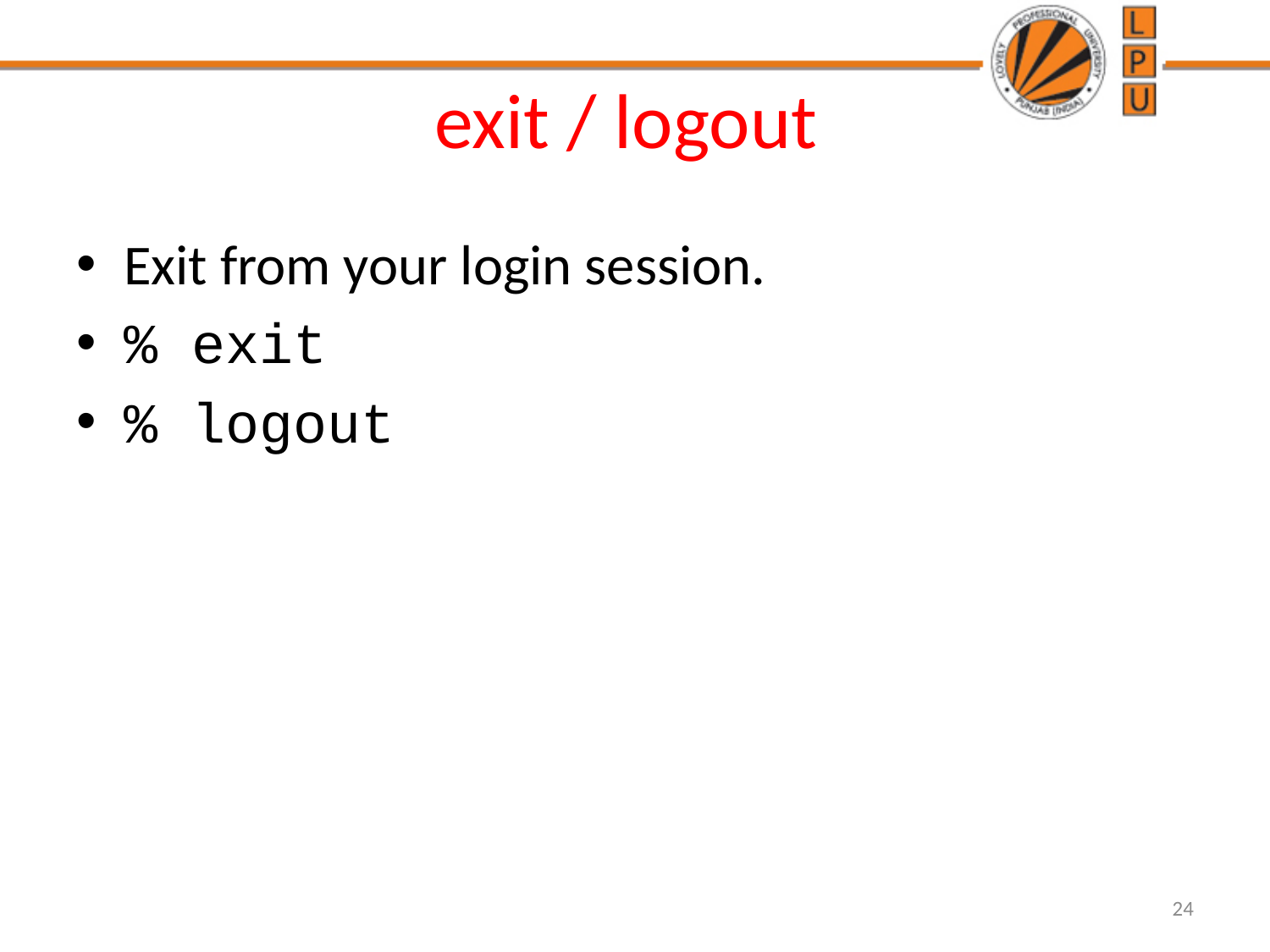

# exit / logout
Exit from your login session.
% exit
% logout

24